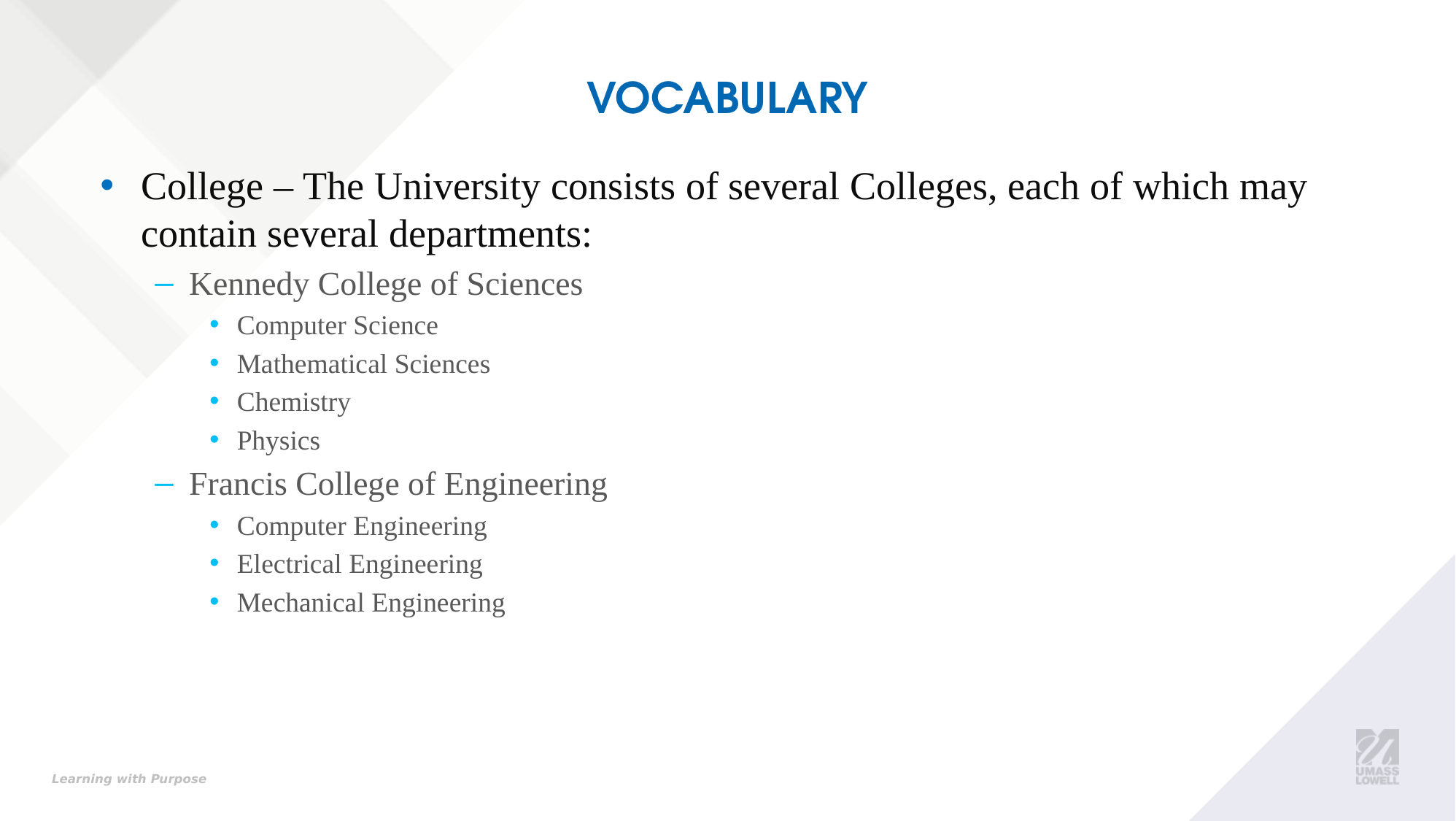

# Vocabulary
College – The University consists of several Colleges, each of which may contain several departments:
Kennedy College of Sciences
Computer Science
Mathematical Sciences
Chemistry
Physics
Francis College of Engineering
Computer Engineering
Electrical Engineering
Mechanical Engineering